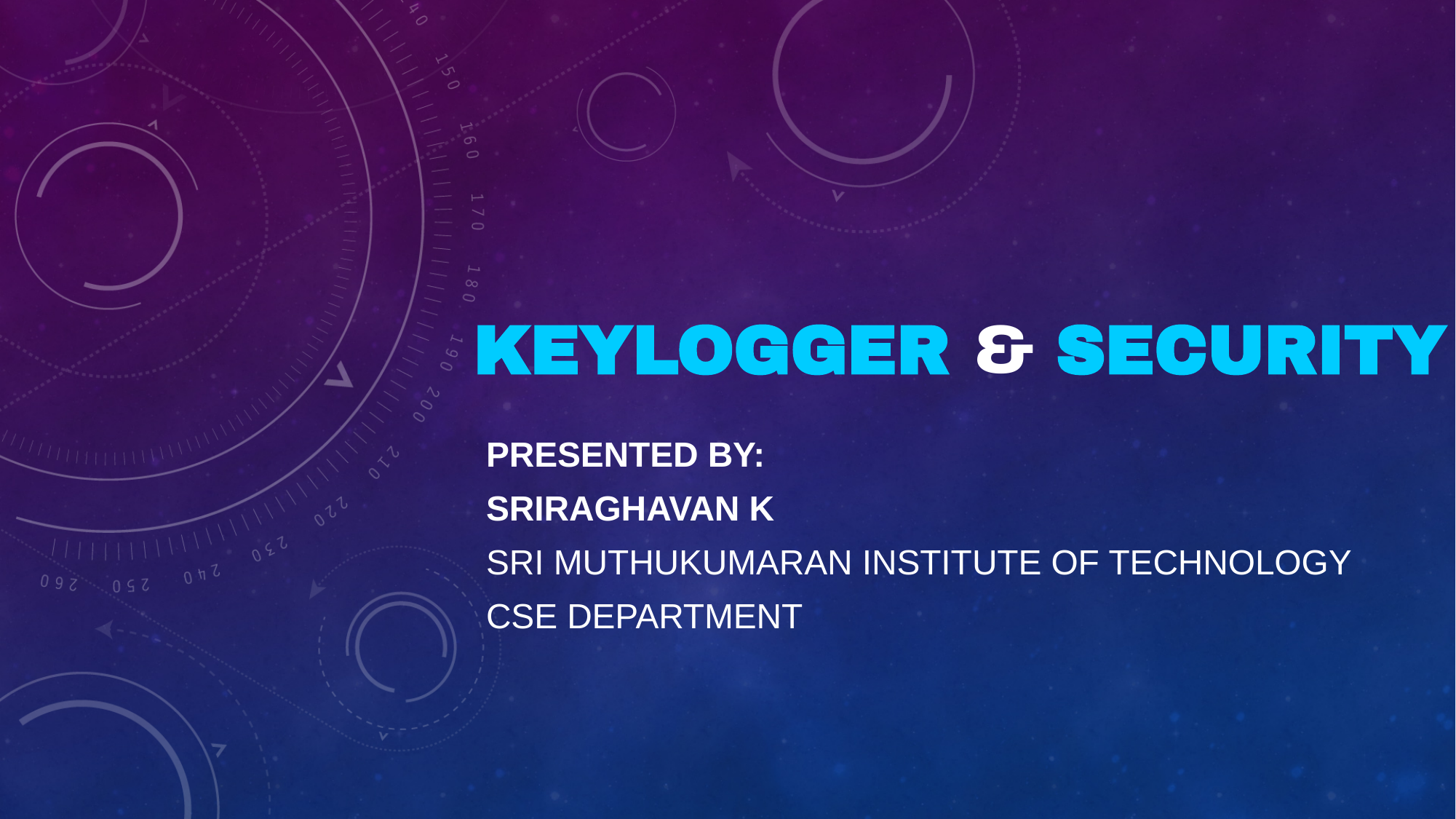

# Keylogger & Security
Presented by:
SriRAGHAVAN K
Sri muthukumaran institute of technology
CSE Department